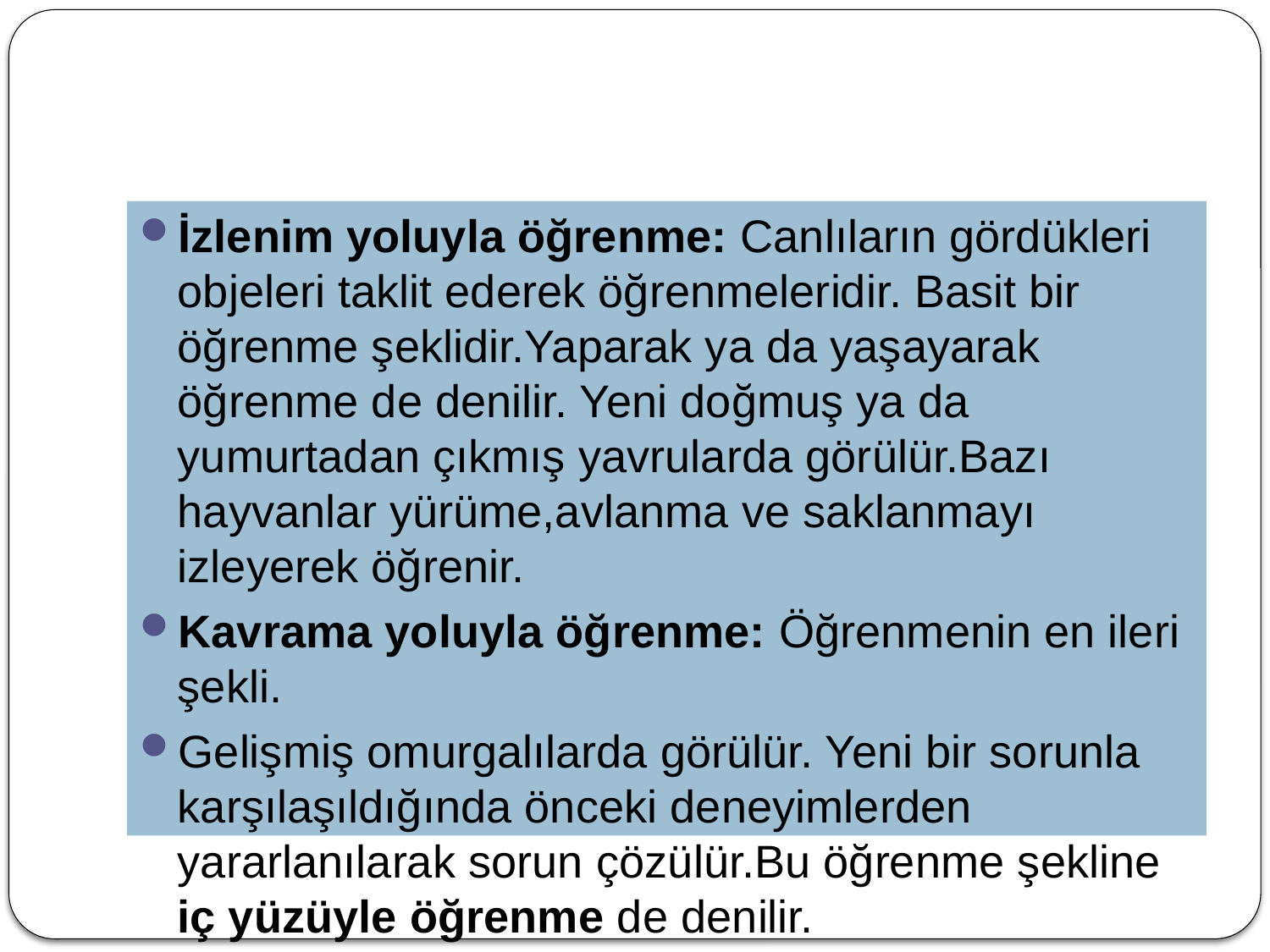

#
İzlenim yoluyla öğrenme: Canlıların gördükleri objeleri taklit ederek öğrenmeleridir. Basit bir öğrenme şeklidir.Yaparak ya da yaşayarak öğrenme de denilir. Yeni doğmuş ya da yumurtadan çıkmış yavrularda görülür.Bazı hayvanlar yürüme,avlanma ve saklanmayı izleyerek öğrenir.
Kavrama yoluyla öğrenme: Öğrenmenin en ileri şekli.
Gelişmiş omurgalılarda görülür. Yeni bir sorunla karşılaşıldığında önceki deneyimlerden yararlanılarak sorun çözülür.Bu öğrenme şekline iç yüzüyle öğrenme de denilir.